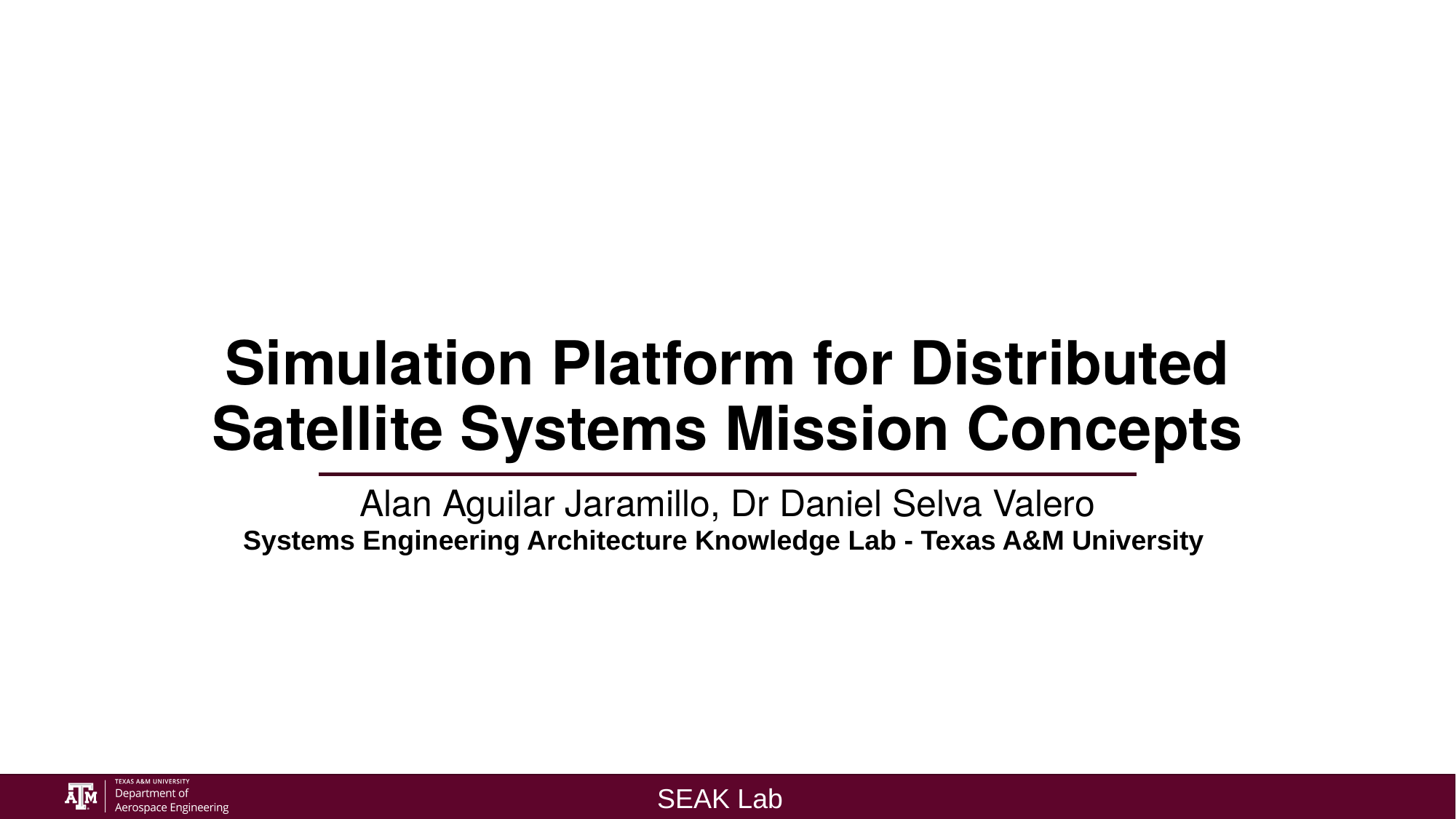

# Simulation Platform for Distributed Satellite Systems Mission Concepts
Alan Aguilar Jaramillo, Dr Daniel Selva Valero